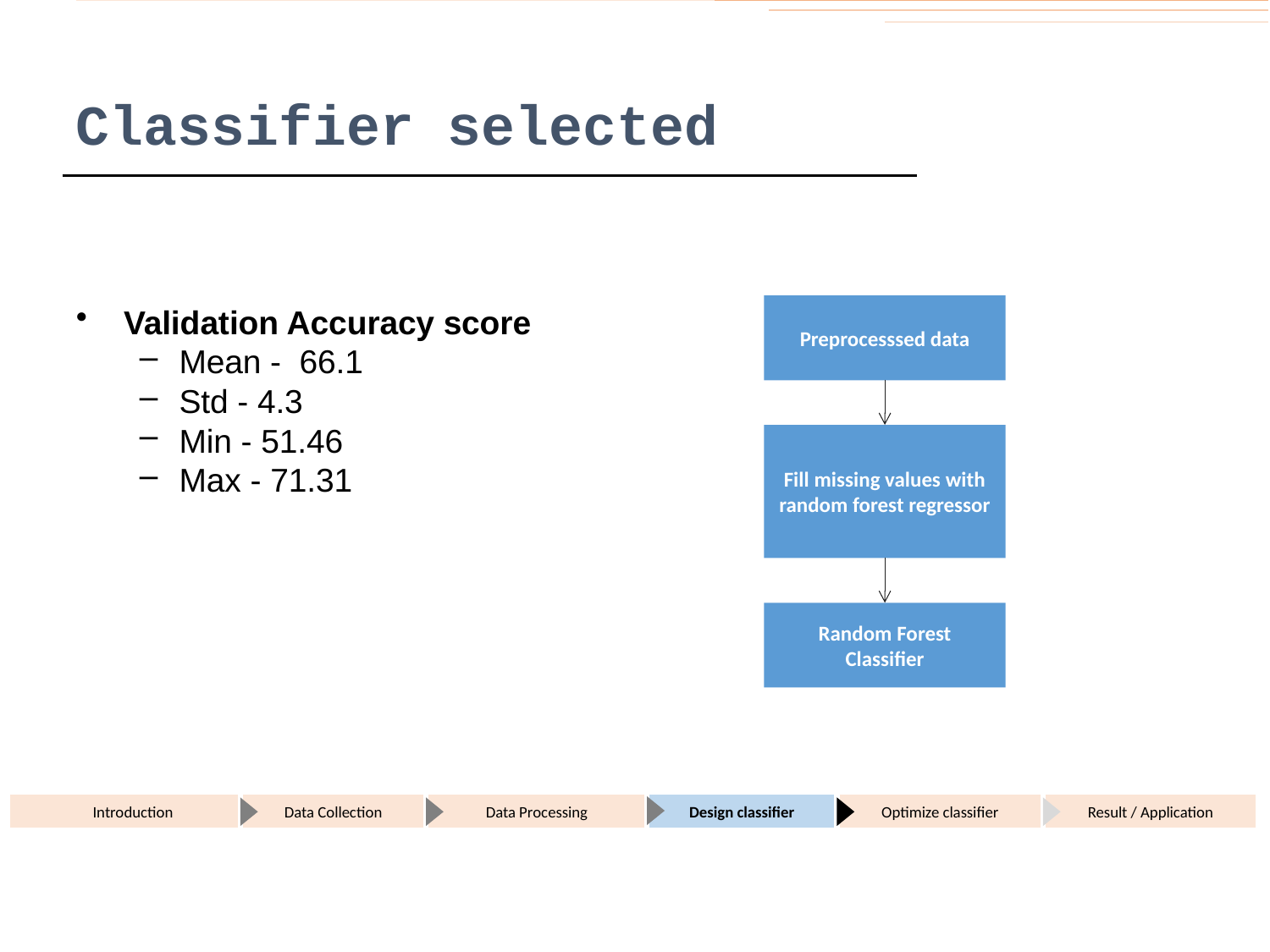

# Classifier selected
Validation Accuracy score
Mean -  66.1
Std - 4.3
Min - 51.46
Max - 71.31
Preprocesssed data
Fill missing values with random forest regressor
Random Forest Classifier
Introduction
Data Collection
Data Processing
Design classifier
Optimize classifier
Result / Application